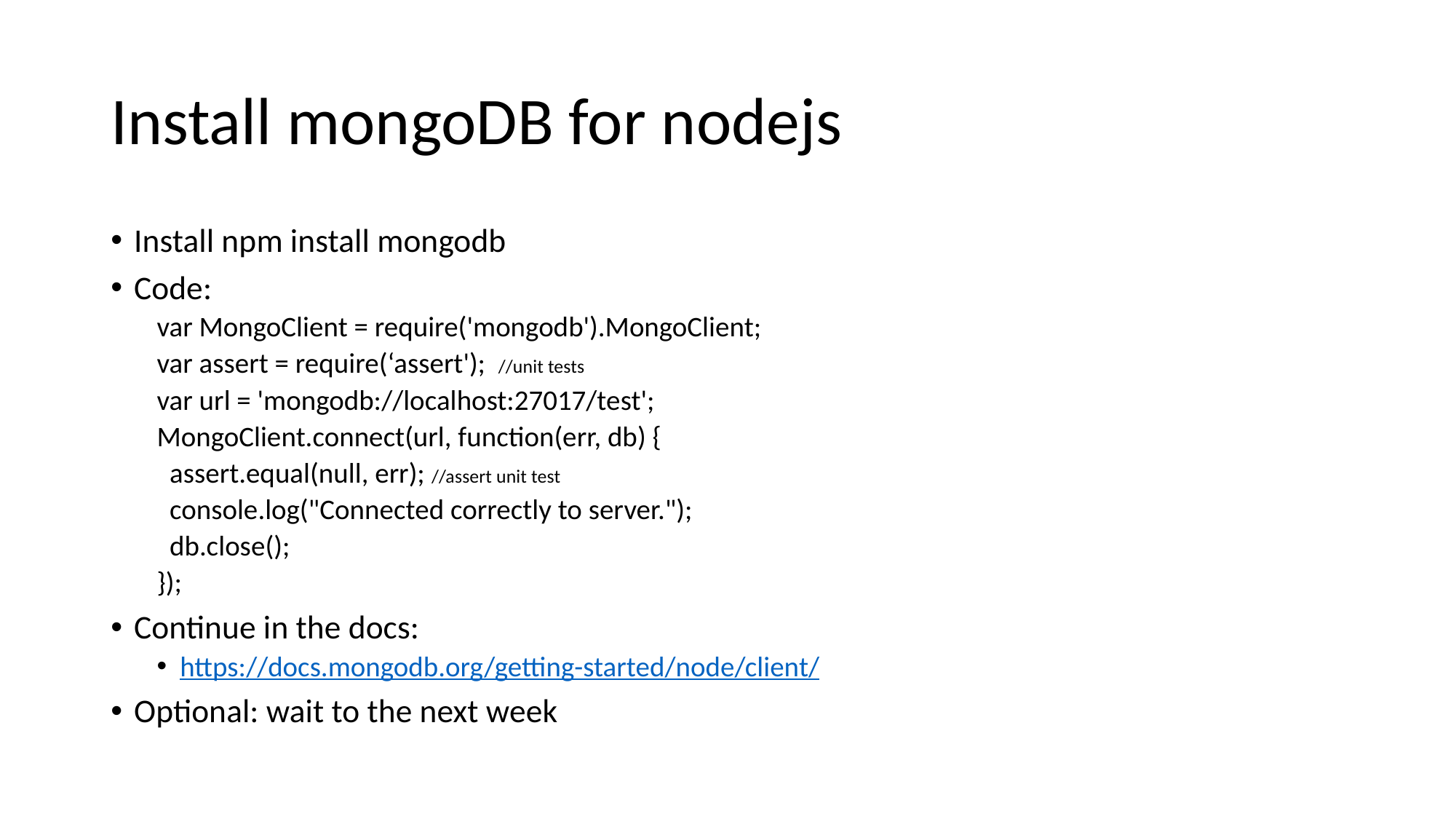

# Install mongoDB for nodejs
Install npm install mongodb
Code:
var MongoClient = require('mongodb').MongoClient;
var assert = require(‘assert');  //unit tests
var url = 'mongodb://localhost:27017/test';
MongoClient.connect(url, function(err, db) {
  assert.equal(null, err); //assert unit test
  console.log("Connected correctly to server.");
  db.close();
});
Continue in the docs:
https://docs.mongodb.org/getting-started/node/client/
Optional: wait to the next week